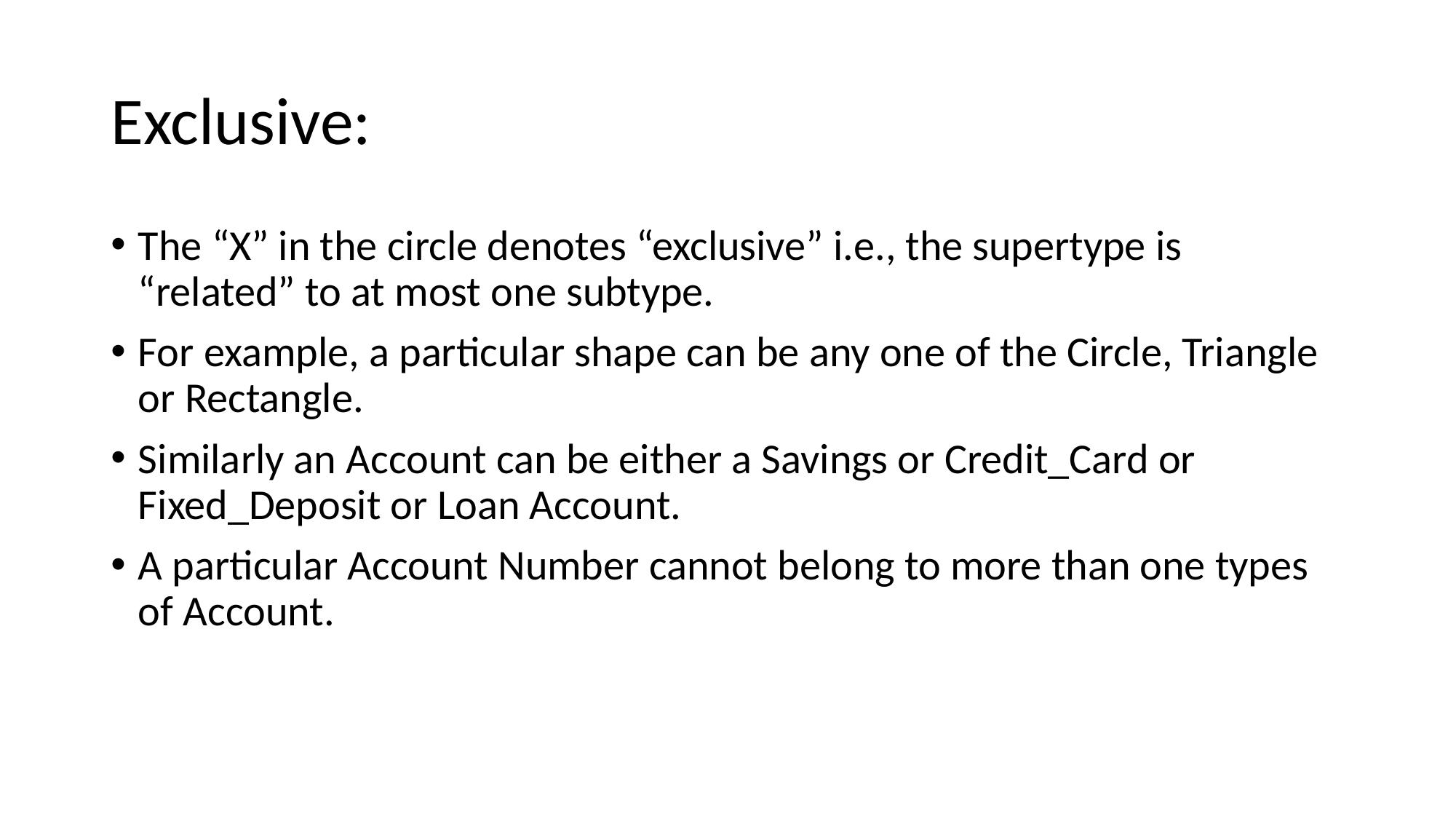

# Exclusive:
The “X” in the circle denotes “exclusive” i.e., the supertype is “related” to at most one subtype.
For example, a particular shape can be any one of the Circle, Triangle or Rectangle.
Similarly an Account can be either a Savings or Credit_Card or Fixed_Deposit or Loan Account.
A particular Account Number cannot belong to more than one types of Account.